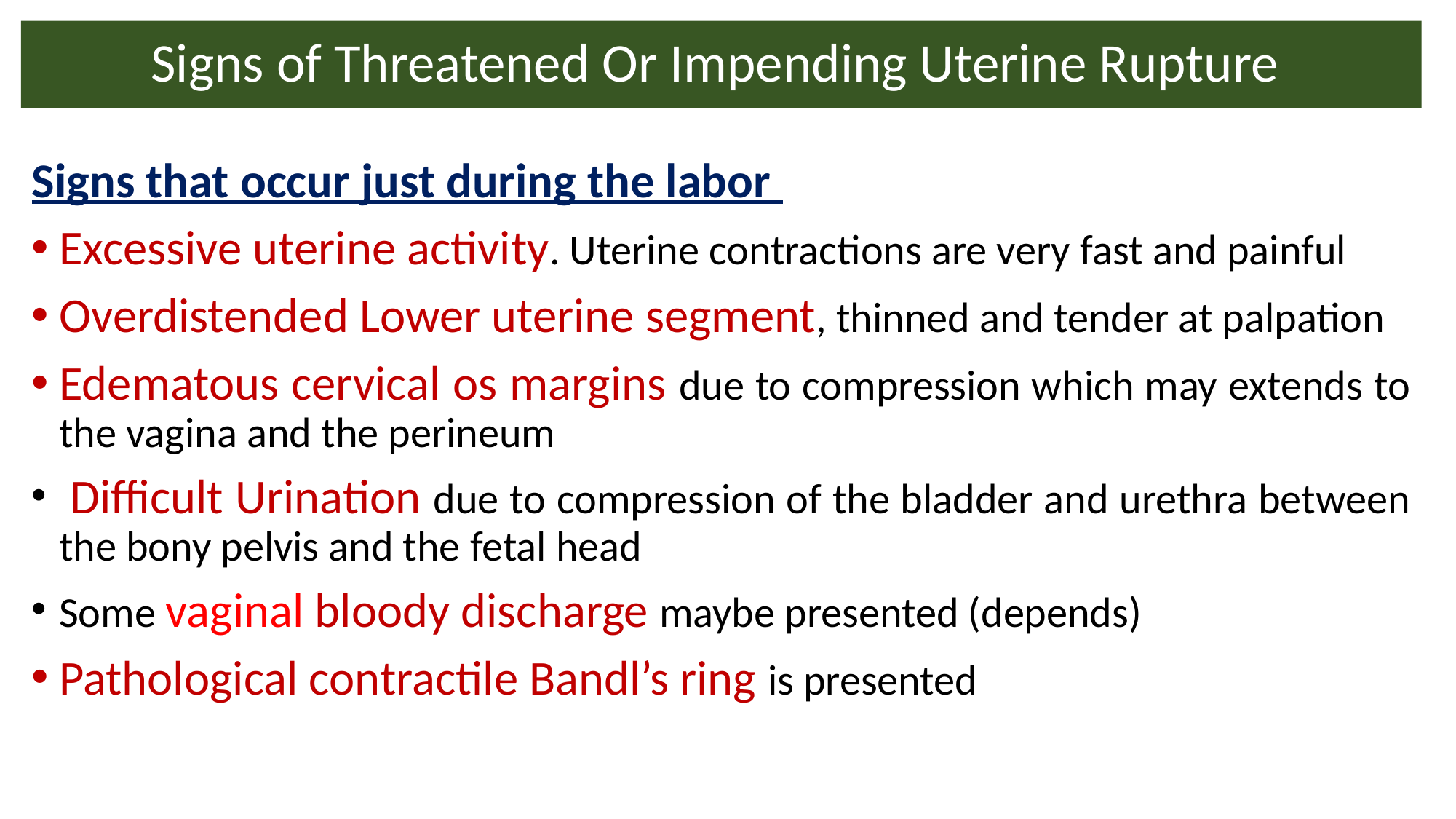

# Signs of Threatened Or Impending Uterine Rupture
Signs that occur just during the labor
Excessive uterine activity. Uterine contractions are very fast and painful
Overdistended Lower uterine segment, thinned and tender at palpation
Edematous cervical os margins due to compression which may extends to the vagina and the perineum
 Difficult Urination due to compression of the bladder and urethra between the bony pelvis and the fetal head
Some vaginal bloody discharge maybe presented (depends)
Pathological contractile Bandl’s ring is presented